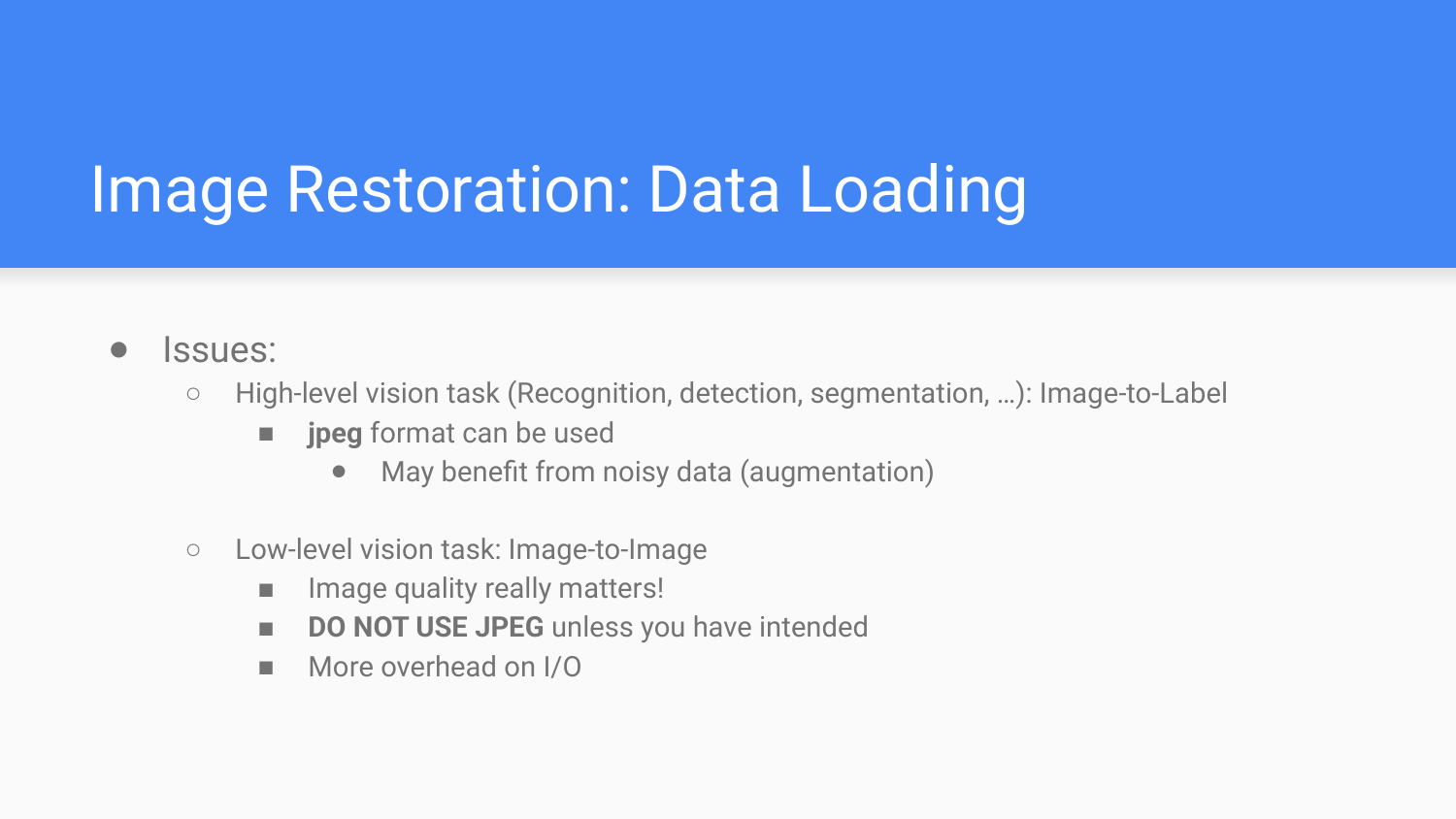

# Image Restoration: Data Loading
Issues:
High-level vision task (Recognition, detection, segmentation, …): Image-to-Label
jpeg format can be used
May benefit from noisy data (augmentation)
Low-level vision task: Image-to-Image
Image quality really matters!
DO NOT USE JPEG unless you have intended
More overhead on I/O